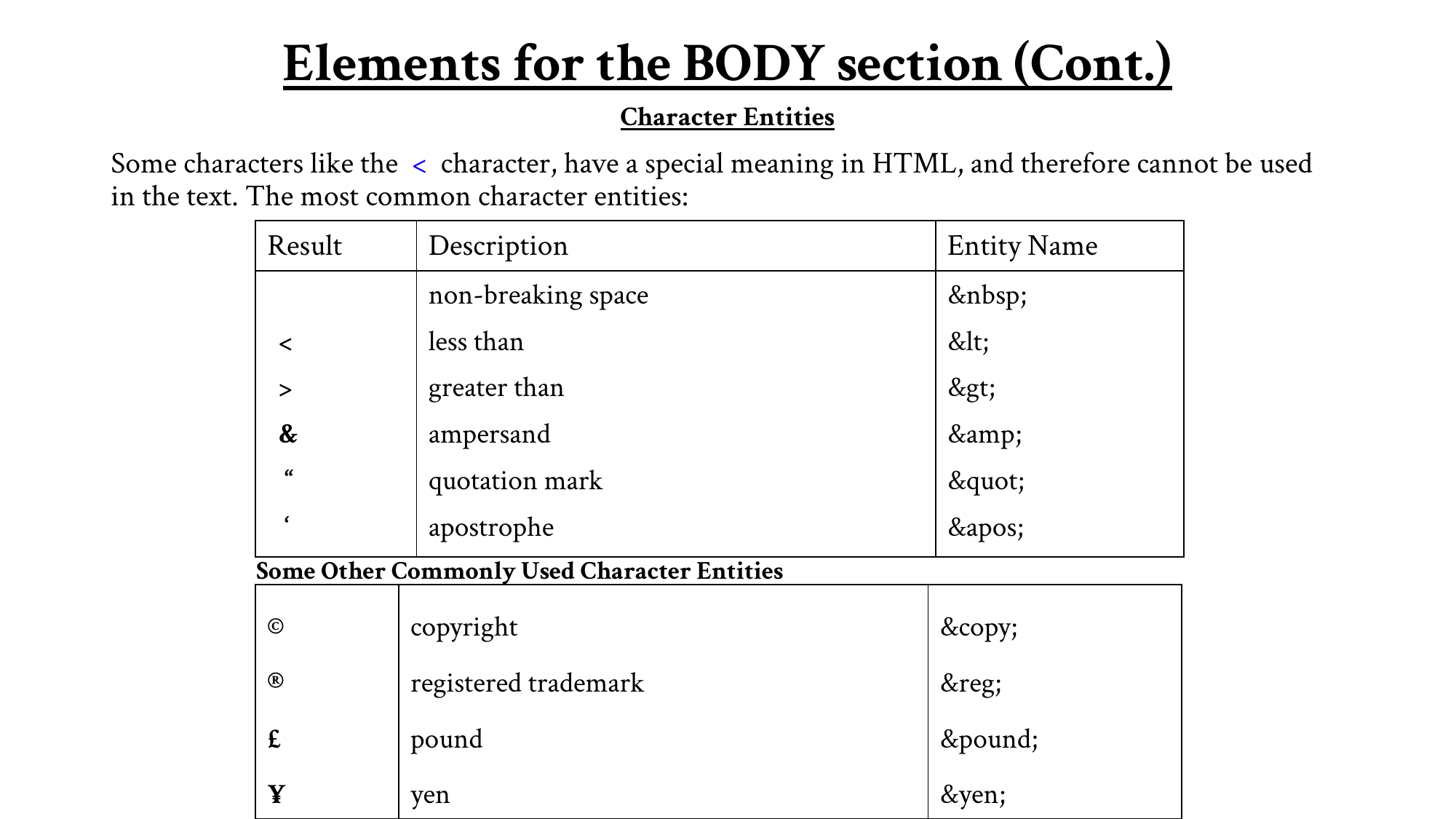

Elements for the BODY section (Cont.)
Character Entities
Some characters like the  <  character, have a special meaning in HTML, and therefore cannot be used in the text. The most common character entities:

| Result | Description | Entity Name |
| --- | --- | --- |
| < > & “ ‘ | non-breaking space less than greater than ampersand quotation mark apostrophe | &nbsp; &lt; &gt; &amp; &quot; &apos; |
Some Other Commonly Used Character Entities
| © ® £ ¥ | copyright registered trademark pound yen | &copy; &reg; &pound; &yen; |
| --- | --- | --- |